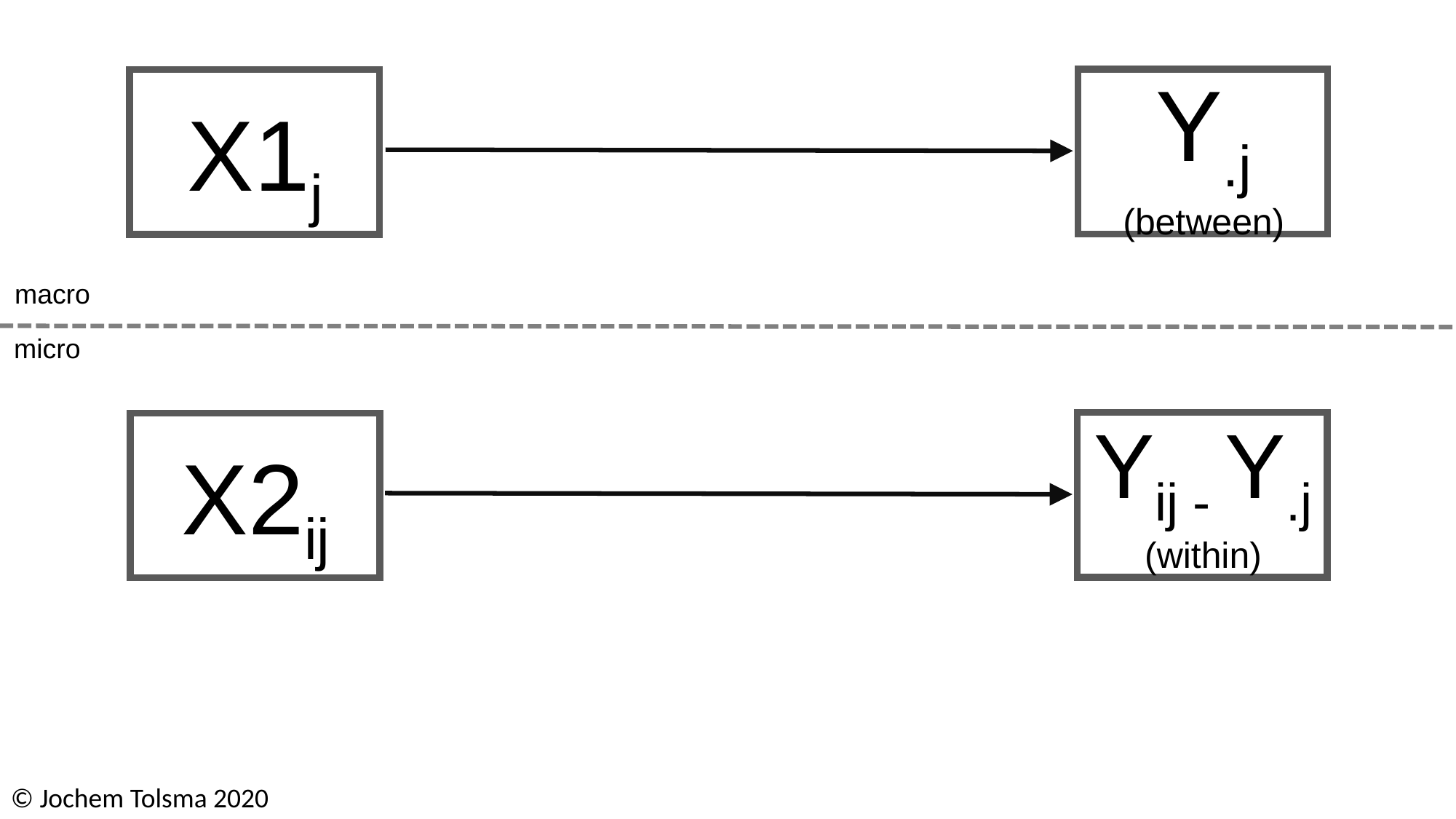

Y.j
(between)

X1j
macro
micro
Yij - Y.j
(within)

X2ij
© Jochem Tolsma 2020